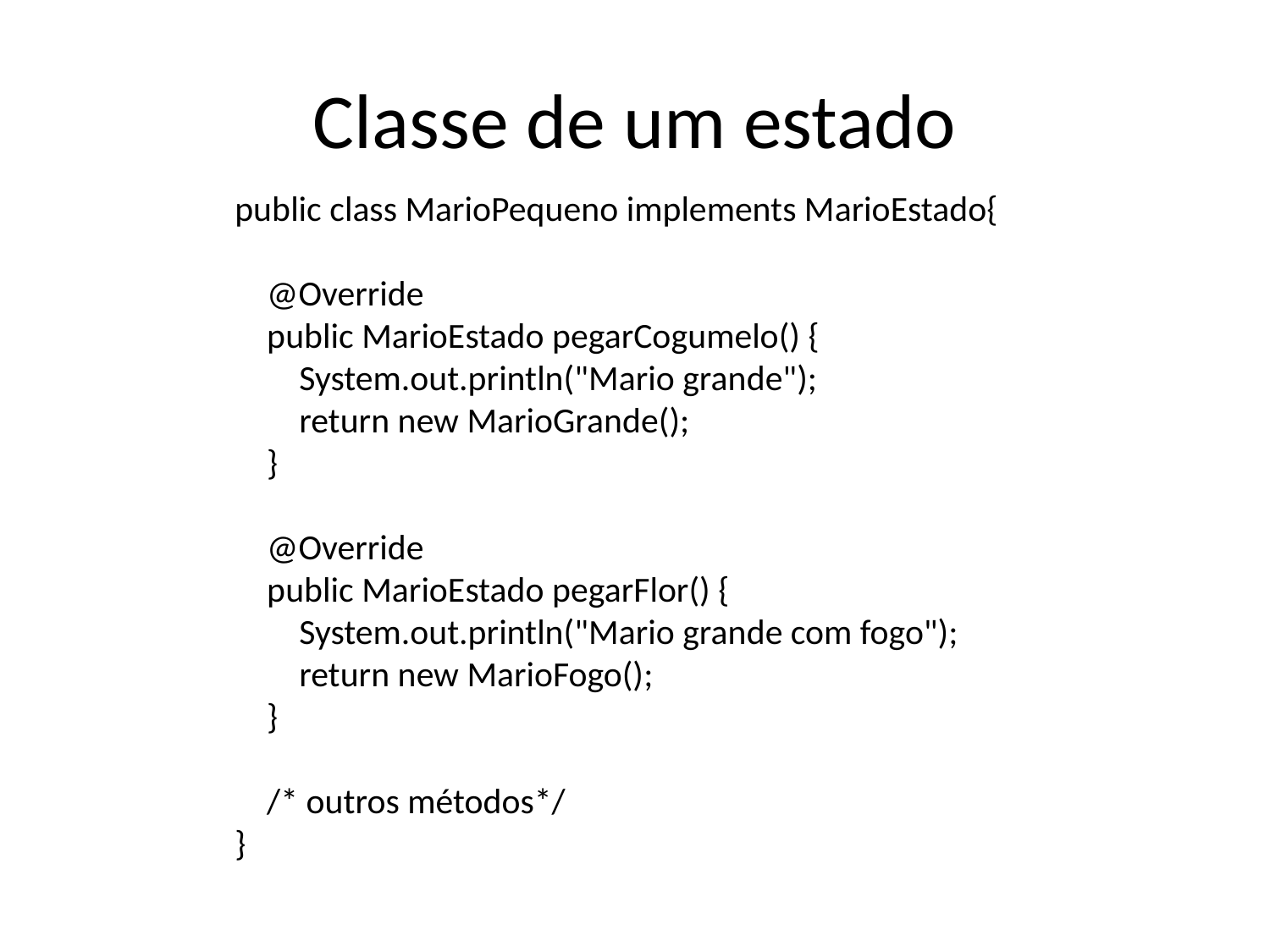

# Classe de um estado
public class MarioPequeno implements MarioEstado{

    @Override
    public MarioEstado pegarCogumelo() {
        System.out.println("Mario grande");
        return new MarioGrande();
    }

    @Override
    public MarioEstado pegarFlor() {
        System.out.println("Mario grande com fogo");
        return new MarioFogo();
    }

    /* outros métodos*/
}